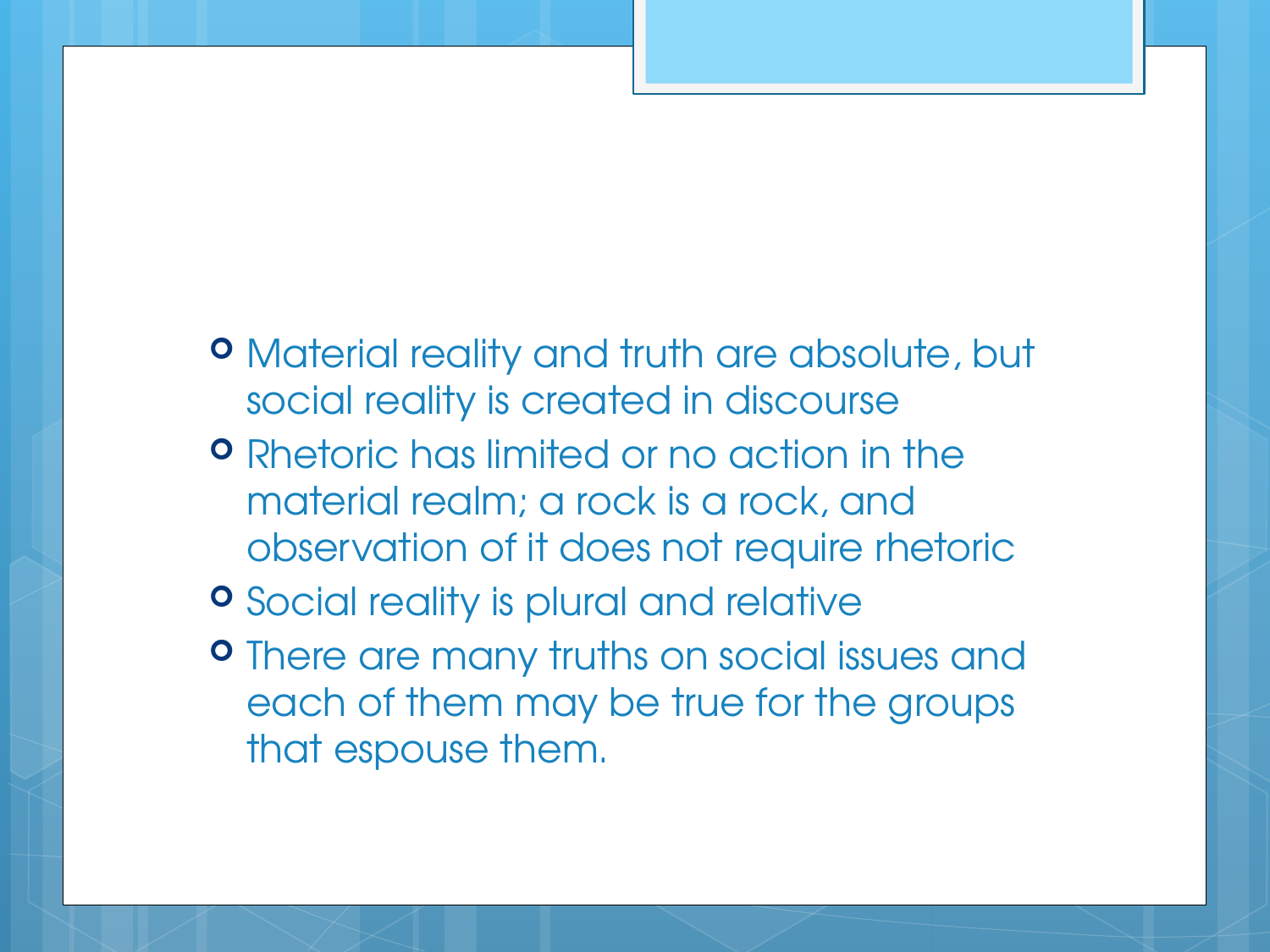

#
Material reality and truth are absolute, but social reality is created in discourse
Rhetoric has limited or no action in the material realm; a rock is a rock, and observation of it does not require rhetoric
Social reality is plural and relative
There are many truths on social issues and each of them may be true for the groups that espouse them.